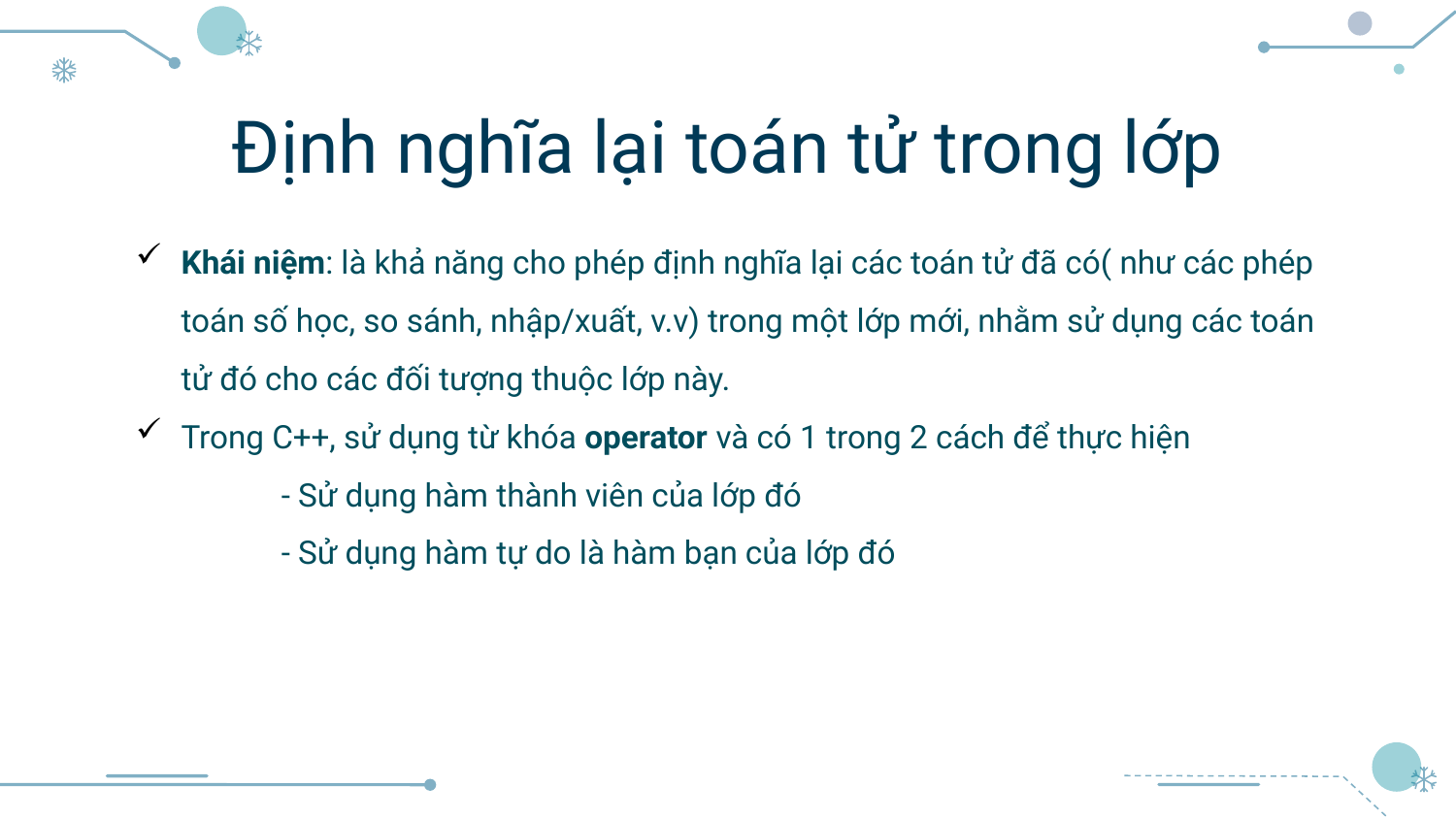

# Định nghĩa lại toán tử trong lớp
Khái niệm: là khả năng cho phép định nghĩa lại các toán tử đã có( như các phép toán số học, so sánh, nhập/xuất, v.v) trong một lớp mới, nhằm sử dụng các toán tử đó cho các đối tượng thuộc lớp này.
Trong C++, sử dụng từ khóa operator và có 1 trong 2 cách để thực hiện
	- Sử dụng hàm thành viên của lớp đó
	- Sử dụng hàm tự do là hàm bạn của lớp đó